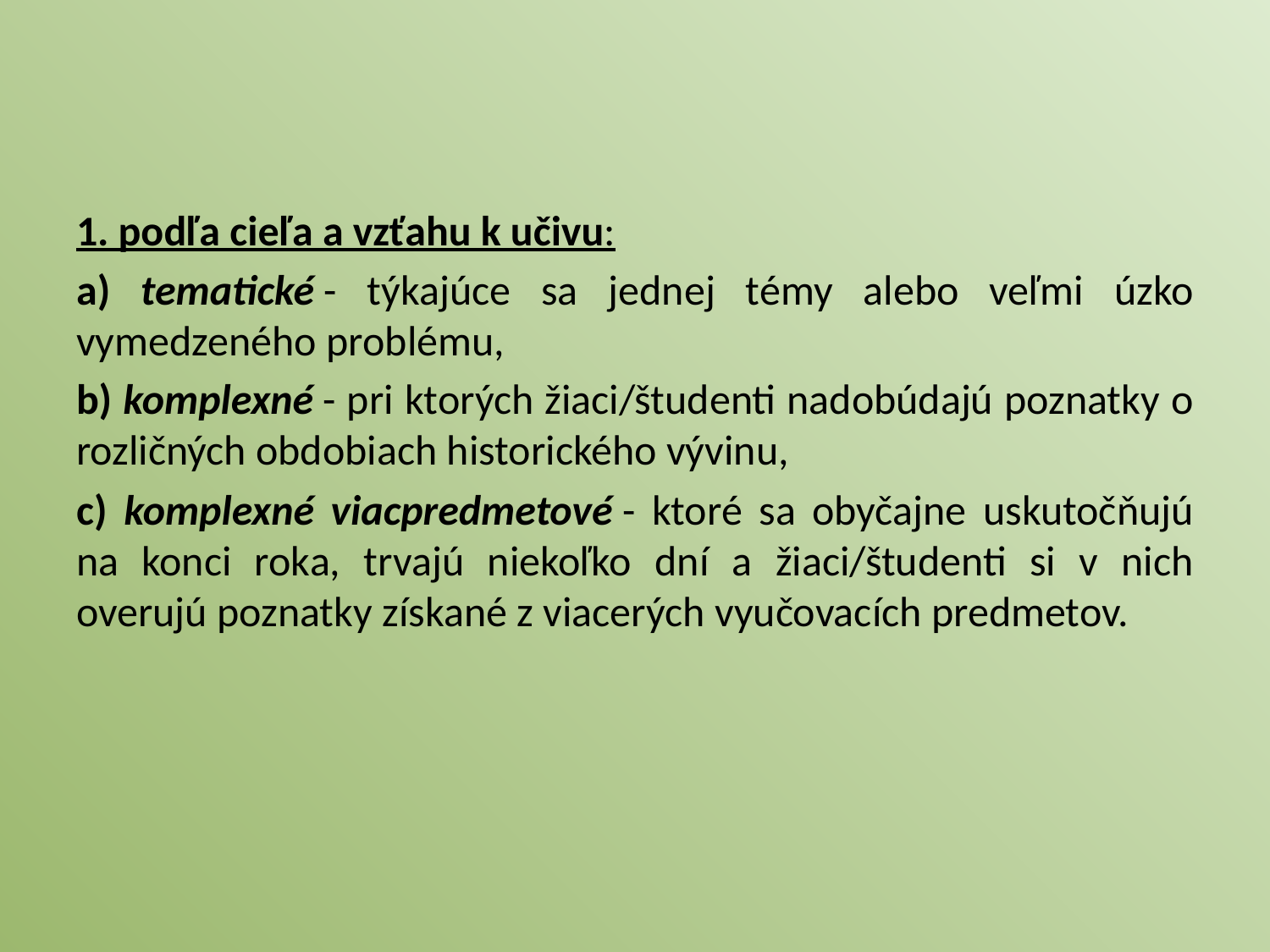

#
1. podľa cieľa a vzťahu k učivu:
a) tematické - týkajúce sa jednej témy alebo veľmi úzko vymedzeného problému,
b) komplexné - pri ktorých žiaci/študenti nadobúdajú poznatky o rozličných obdobiach historického vývinu,
c) komplexné viacpredmetové - ktoré sa obyčajne uskutočňujú na konci roka, trvajú niekoľko dní a žiaci/študenti si v nich overujú poznatky získané z viacerých vyučovacích predmetov.